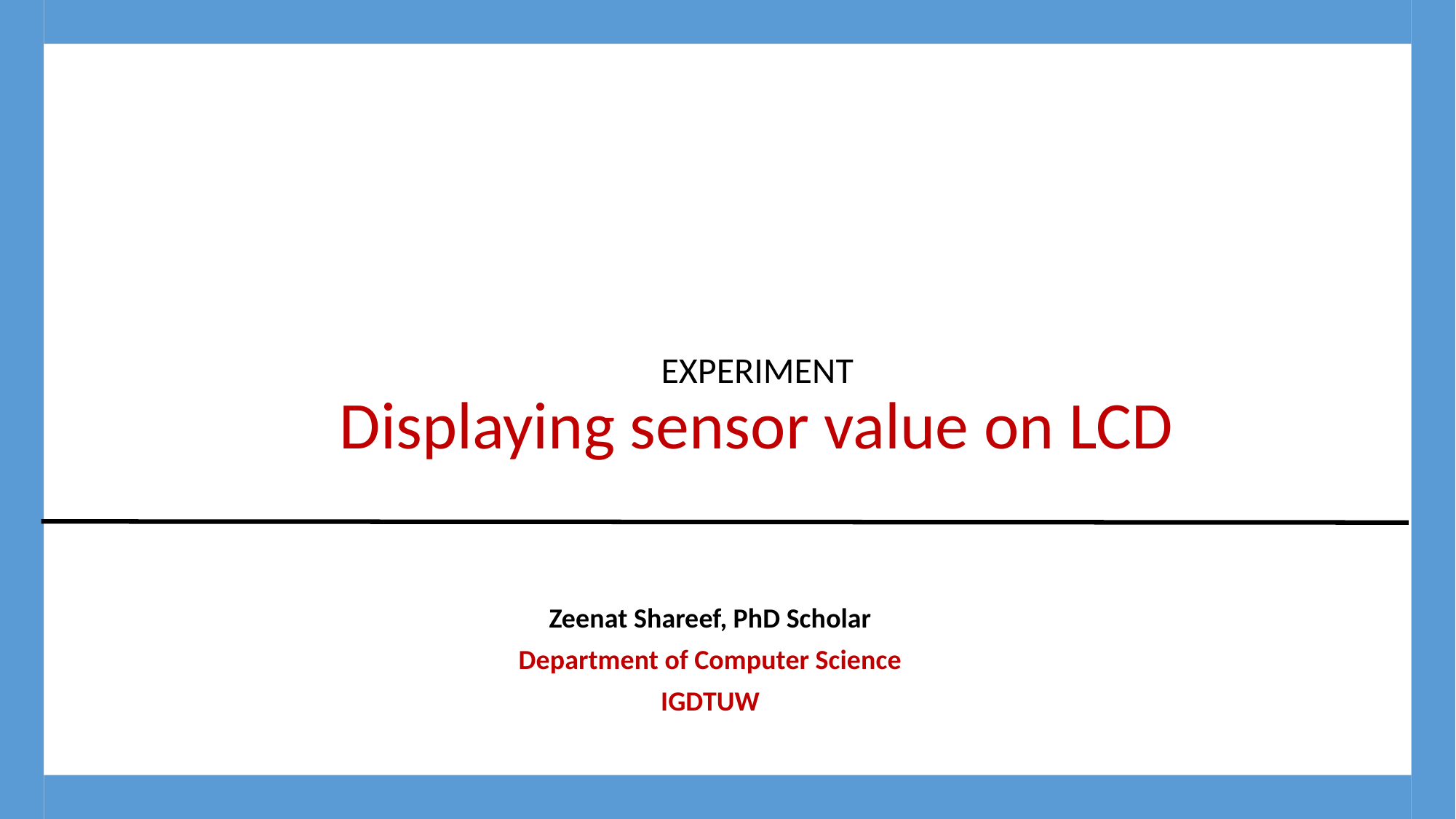

# EXPERIMENT Displaying sensor value on LCD

Zeenat Shareef, PhD Scholar
Department of Computer Science
IGDTUW